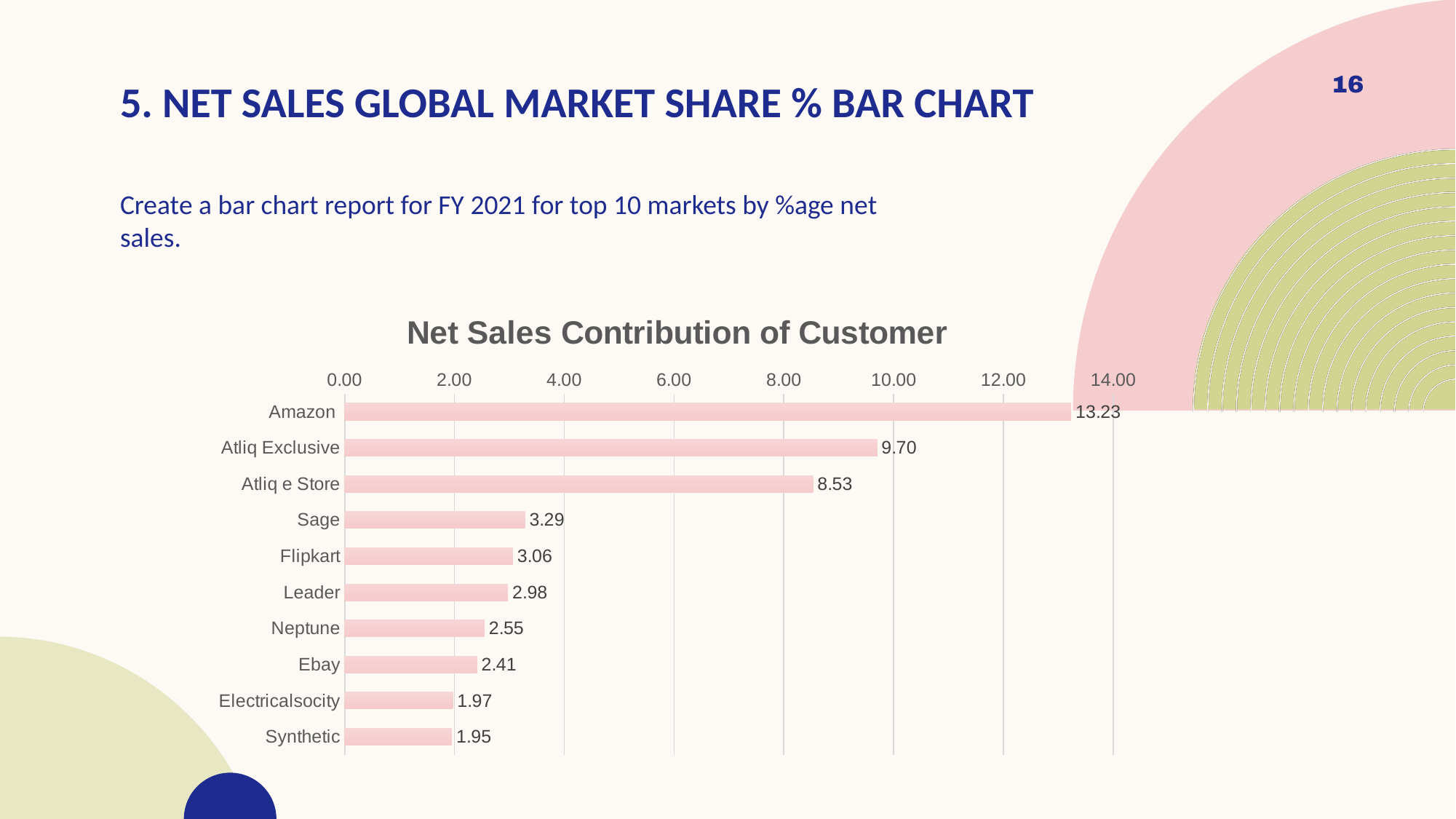

# 5. NET SALES Global market share % bar chart
16
Create a bar chart report for FY 2021 for top 10 markets by %age net sales.

### Chart: Net Sales Contribution of Customer

| Category |  |
|---|---|
| Amazon  | 13.233402 |
| Atliq Exclusive | 9.700206 |
| Atliq e Store | 8.533803 |
| Sage | 3.285593 |
| Flipkart | 3.064692 |
| Leader | 2.976089 |
| Neptune | 2.550067 |
| Ebay | 2.412914 |
| Electricalsocity | 1.972327 |
| Synthetic | 1.954121 |